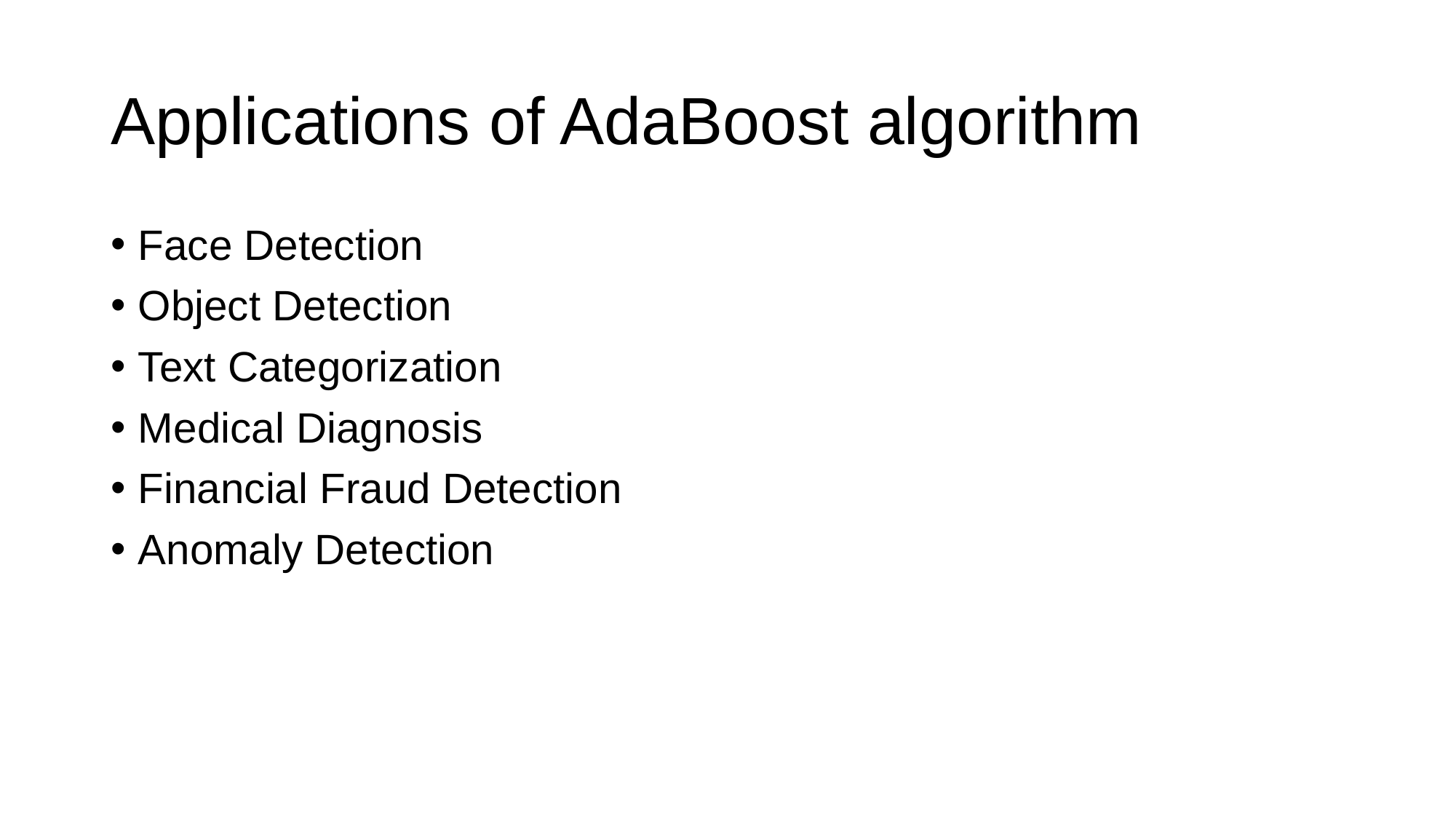

# Applications of AdaBoost algorithm
Face Detection
Object Detection
Text Categorization
Medical Diagnosis
Financial Fraud Detection
Anomaly Detection